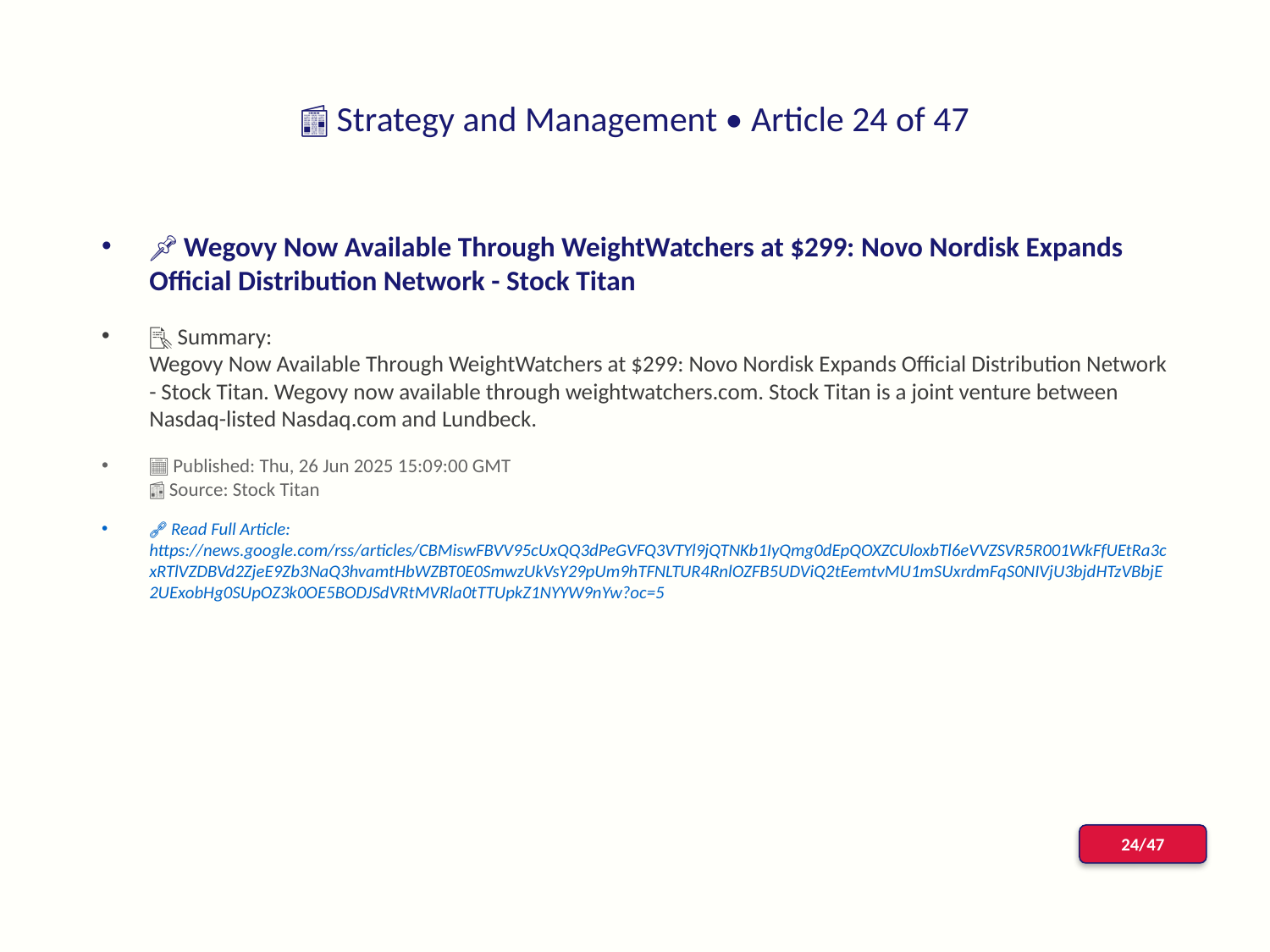

# 📰 Strategy and Management • Article 24 of 47
📌 Wegovy Now Available Through WeightWatchers at $299: Novo Nordisk Expands Official Distribution Network - Stock Titan
📝 Summary:
Wegovy Now Available Through WeightWatchers at $299: Novo Nordisk Expands Official Distribution Network - Stock Titan. Wegovy now available through weightwatchers.com. Stock Titan is a joint venture between Nasdaq-listed Nasdaq.com and Lundbeck.
📅 Published: Thu, 26 Jun 2025 15:09:00 GMT
📰 Source: Stock Titan
🔗 Read Full Article: https://news.google.com/rss/articles/CBMiswFBVV95cUxQQ3dPeGVFQ3VTYl9jQTNKb1IyQmg0dEpQOXZCUloxbTl6eVVZSVR5R001WkFfUEtRa3cxRTlVZDBVd2ZjeE9Zb3NaQ3hvamtHbWZBT0E0SmwzUkVsY29pUm9hTFNLTUR4RnlOZFB5UDViQ2tEemtvMU1mSUxrdmFqS0NIVjU3bjdHTzVBbjE2UExobHg0SUpOZ3k0OE5BODJSdVRtMVRla0tTTUpkZ1NYYW9nYw?oc=5
24/47